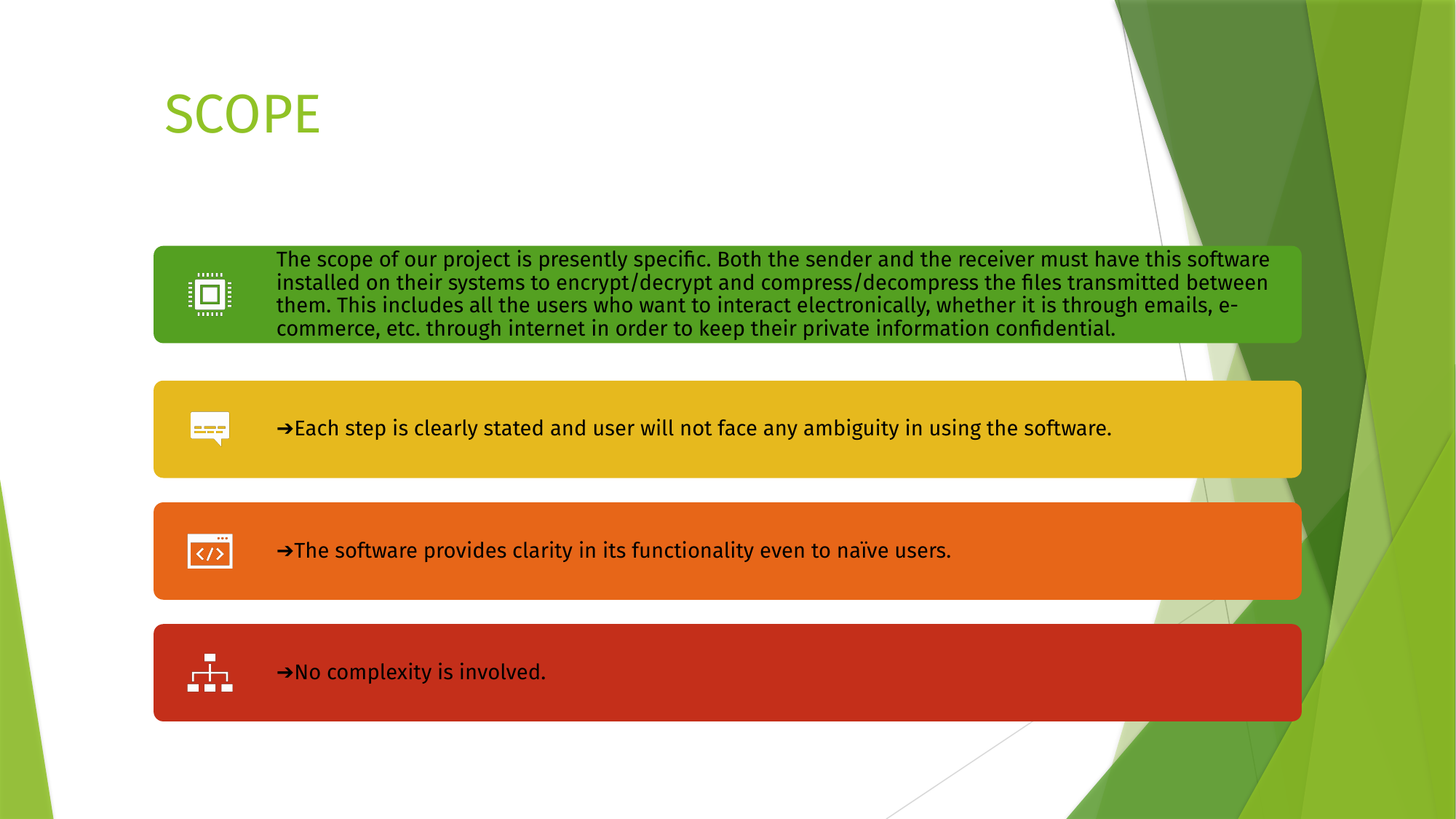

# SCOPE
The scope of our project is presently specific. Both the sender and the receiver must have this software installed on their systems to encrypt/decrypt and compress/decompress the files transmitted between them. This includes all the users who want to interact electronically, whether it is through emails, e-commerce, etc. through internet in order to keep their private information confidential.
➔Each step is clearly stated and user will not face any ambiguity in using the software.
➔The software provides clarity in its functionality even to naïve users.
➔No complexity is involved.